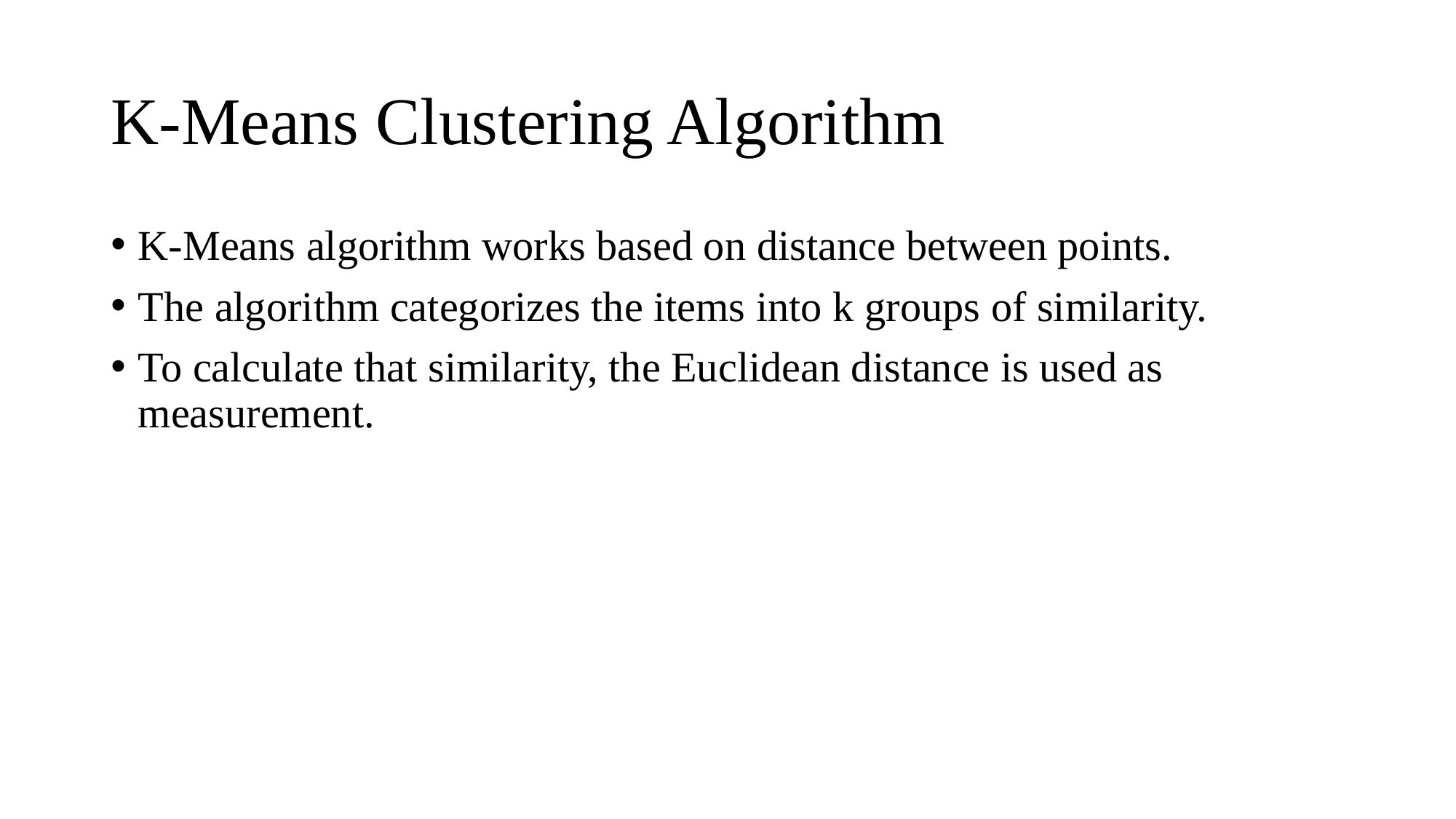

# K-Means Clustering Algorithm
K-Means algorithm works based on distance between points.
The algorithm categorizes the items into k groups of similarity.
To calculate that similarity, the Euclidean distance is used as measurement.